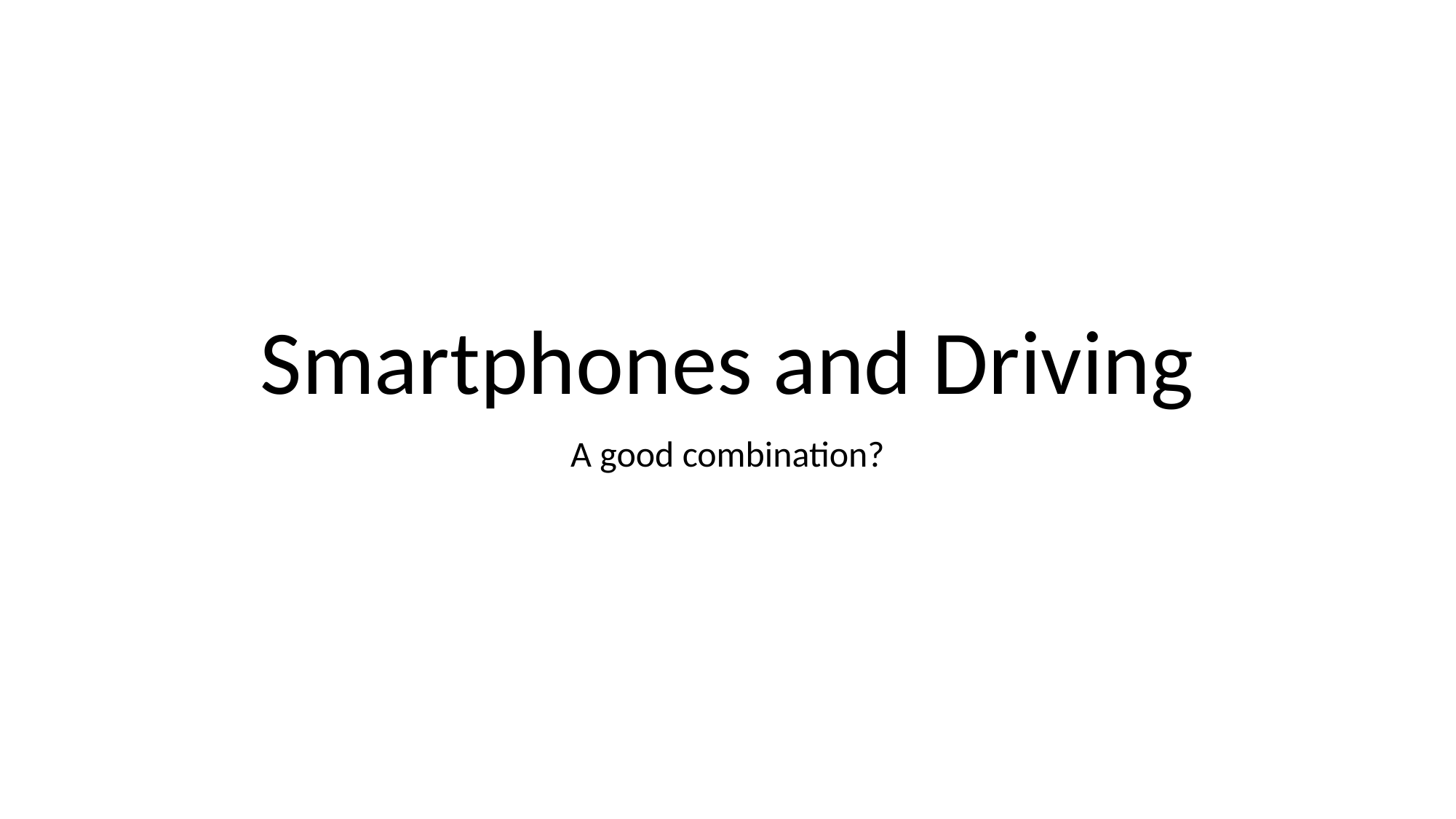

# Smartphones and Driving
A good combination?